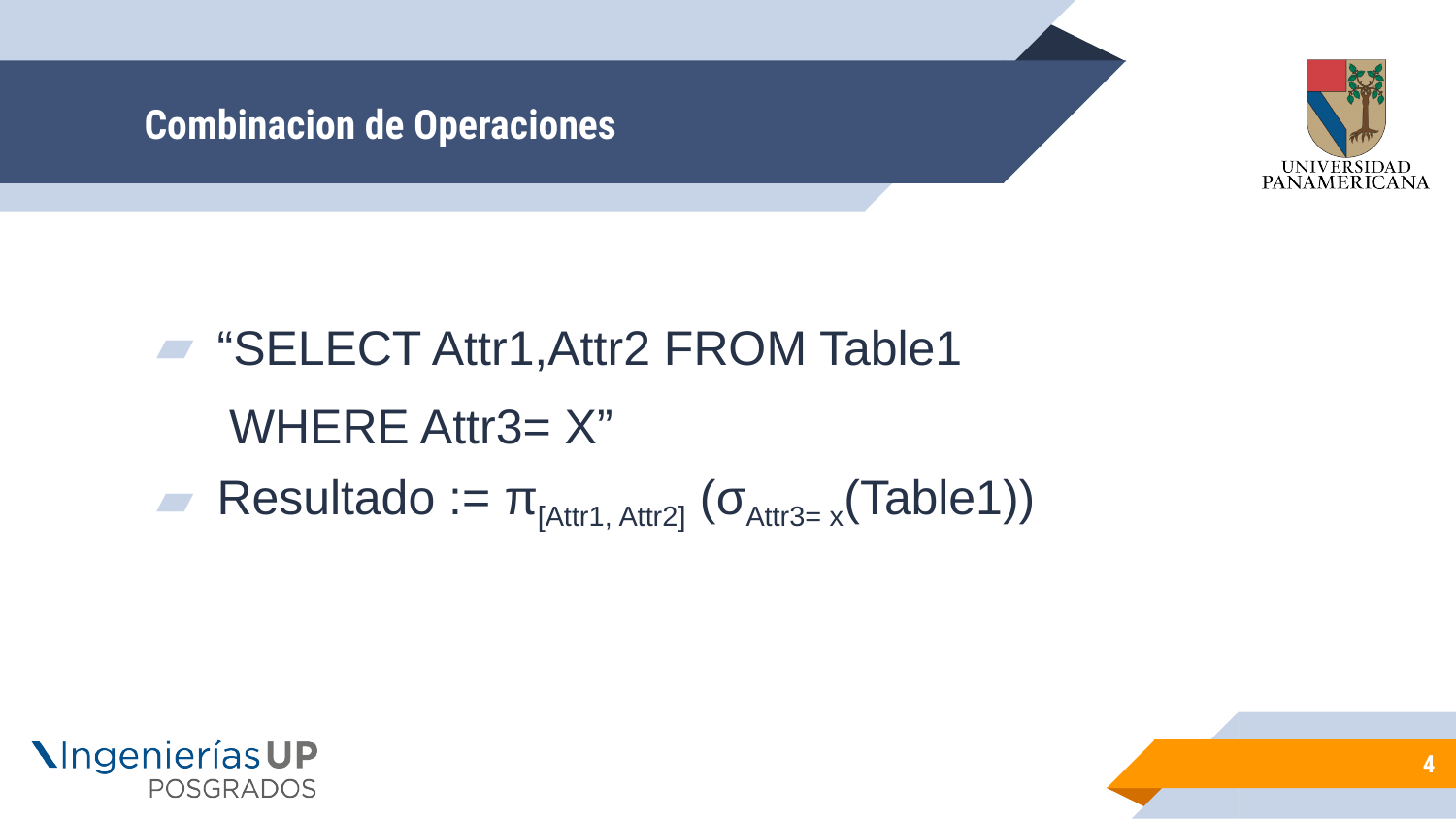

# Combinacion de Operaciones
“SELECT Attr1,Attr2 FROM Table1
WHERE Attr3= X”
Resultado := π[Attr1, Attr2] (σAttr3= x(Table1))
4